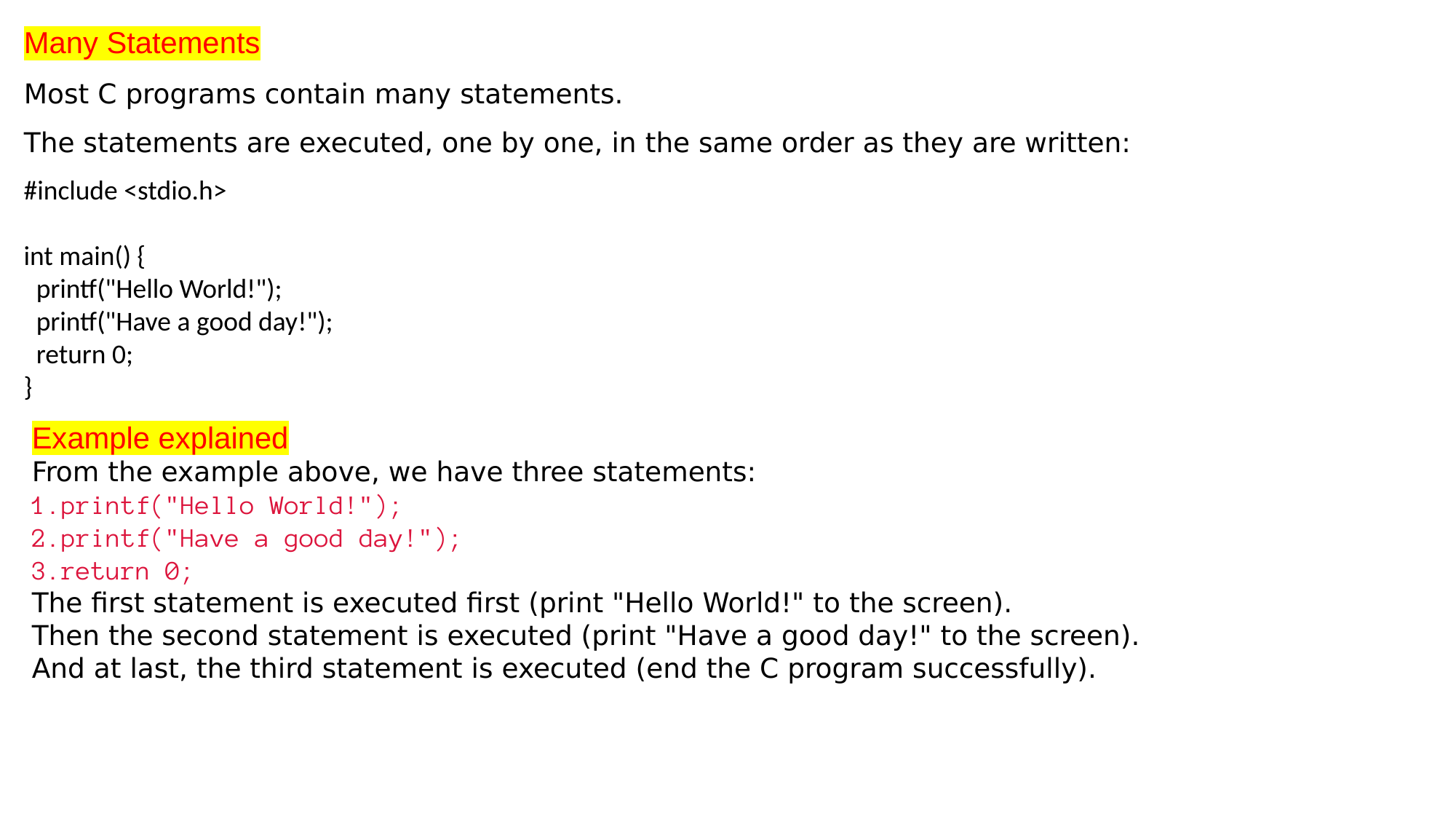

Many Statements
Most C programs contain many statements.
The statements are executed, one by one, in the same order as they are written:
#include <stdio.h>

int main() {
  printf("Hello World!");
  printf("Have a good day!");
  return 0;
}
Example explained
From the example above, we have three statements:
printf("Hello World!");
printf("Have a good day!");
return 0;
The first statement is executed first (print "Hello World!" to the screen).
Then the second statement is executed (print "Have a good day!" to the screen).
And at last, the third statement is executed (end the C program successfully).